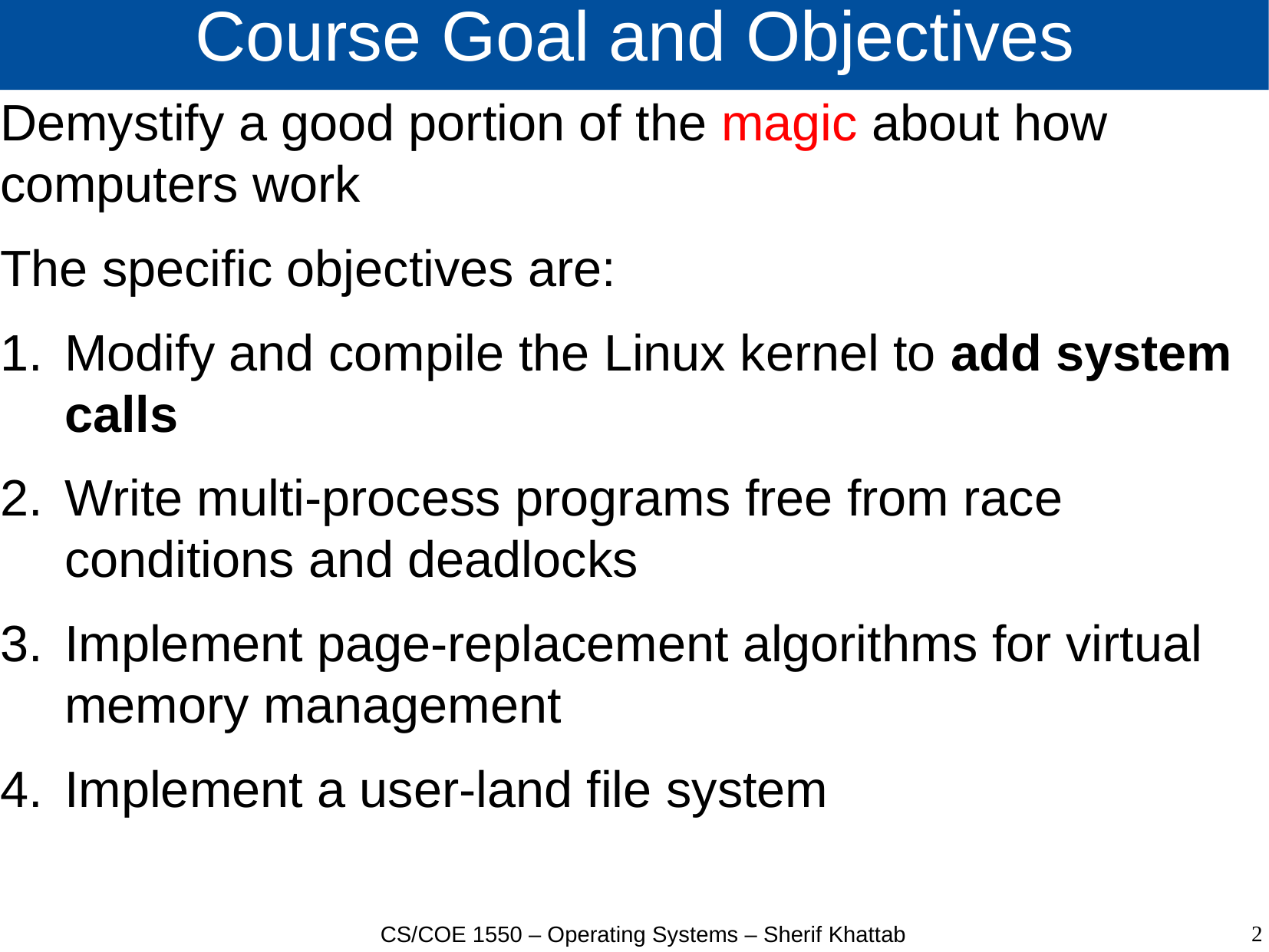

# Course Goal and Objectives
Demystify a good portion of the magic about how computers work
The specific objectives are:
Modify and compile the Linux kernel to add system calls
Write multi-process programs free from race conditions and deadlocks
Implement page-replacement algorithms for virtual memory management
Implement a user-land file system

2
CS/COE 1550 – Operating Systems – Sherif Khattab